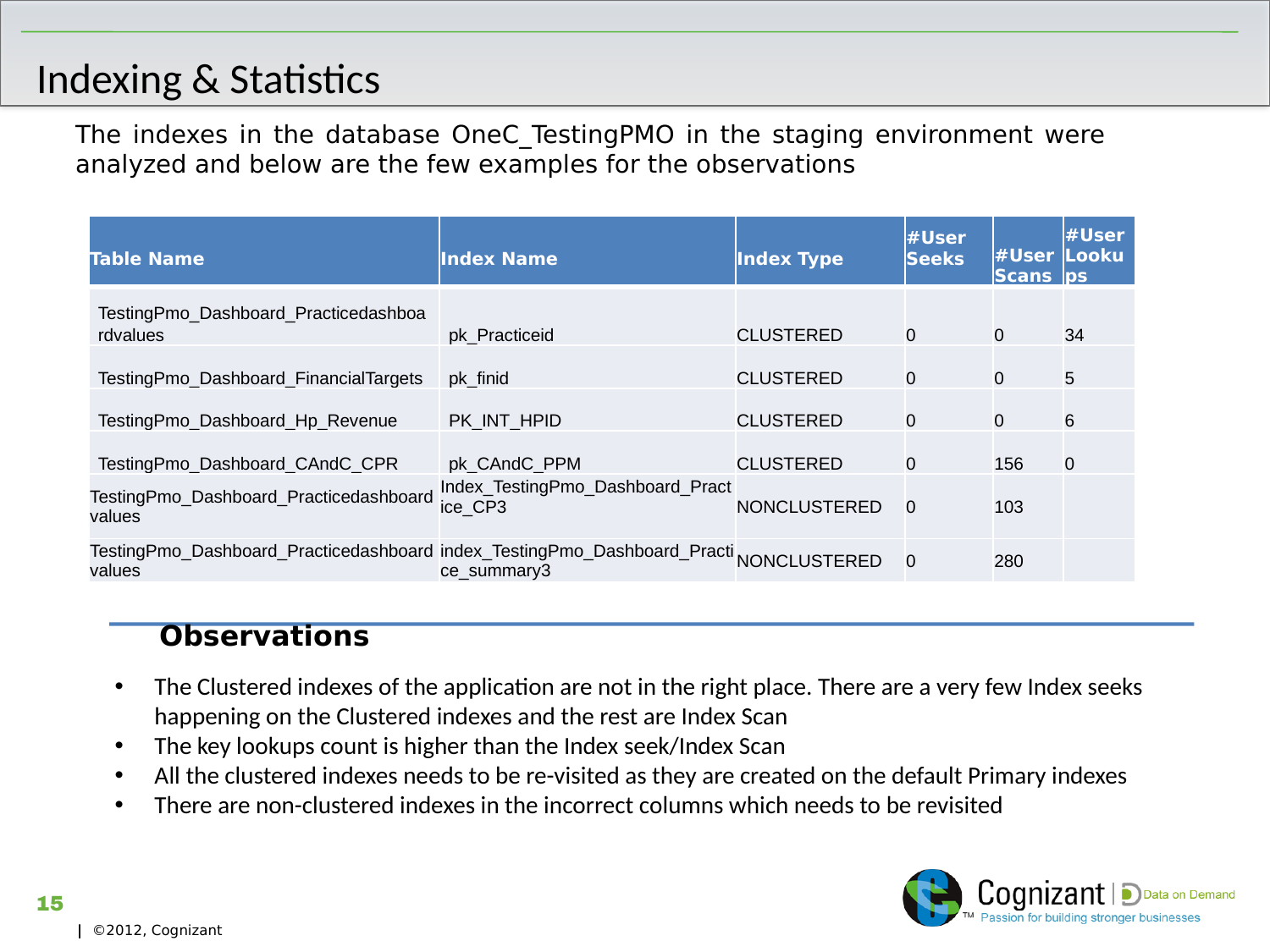

# Indexing & Statistics
The indexes in the database OneC_TestingPMO in the staging environment were analyzed and below are the few examples for the observations
| Table Name | Index Name | Index Type | #User Seeks | #User Scans | #User Lookups |
| --- | --- | --- | --- | --- | --- |
| TestingPmo\_Dashboard\_Practicedashboardvalues | pk\_Practiceid | CLUSTERED | 0 | 0 | 34 |
| TestingPmo\_Dashboard\_FinancialTargets | pk\_finid | CLUSTERED | 0 | 0 | 5 |
| TestingPmo\_Dashboard\_Hp\_Revenue | PK\_INT\_HPID | CLUSTERED | 0 | 0 | 6 |
| TestingPmo\_Dashboard\_CAndC\_CPR | pk\_CAndC\_PPM | CLUSTERED | 0 | 156 | 0 |
| TestingPmo\_Dashboard\_Practicedashboardvalues | Index\_TestingPmo\_Dashboard\_Practice\_CP3 | NONCLUSTERED | 0 | 103 |  |
| TestingPmo\_Dashboard\_Practicedashboardvalues | index\_TestingPmo\_Dashboard\_Practice\_summary3 | NONCLUSTERED | 0 | 280 |  |
Observations

The Clustered indexes of the application are not in the right place. There are a very few Index seeks happening on the Clustered indexes and the rest are Index Scan
The key lookups count is higher than the Index seek/Index Scan
All the clustered indexes needs to be re-visited as they are created on the default Primary indexes
There are non-clustered indexes in the incorrect columns which needs to be revisited

15